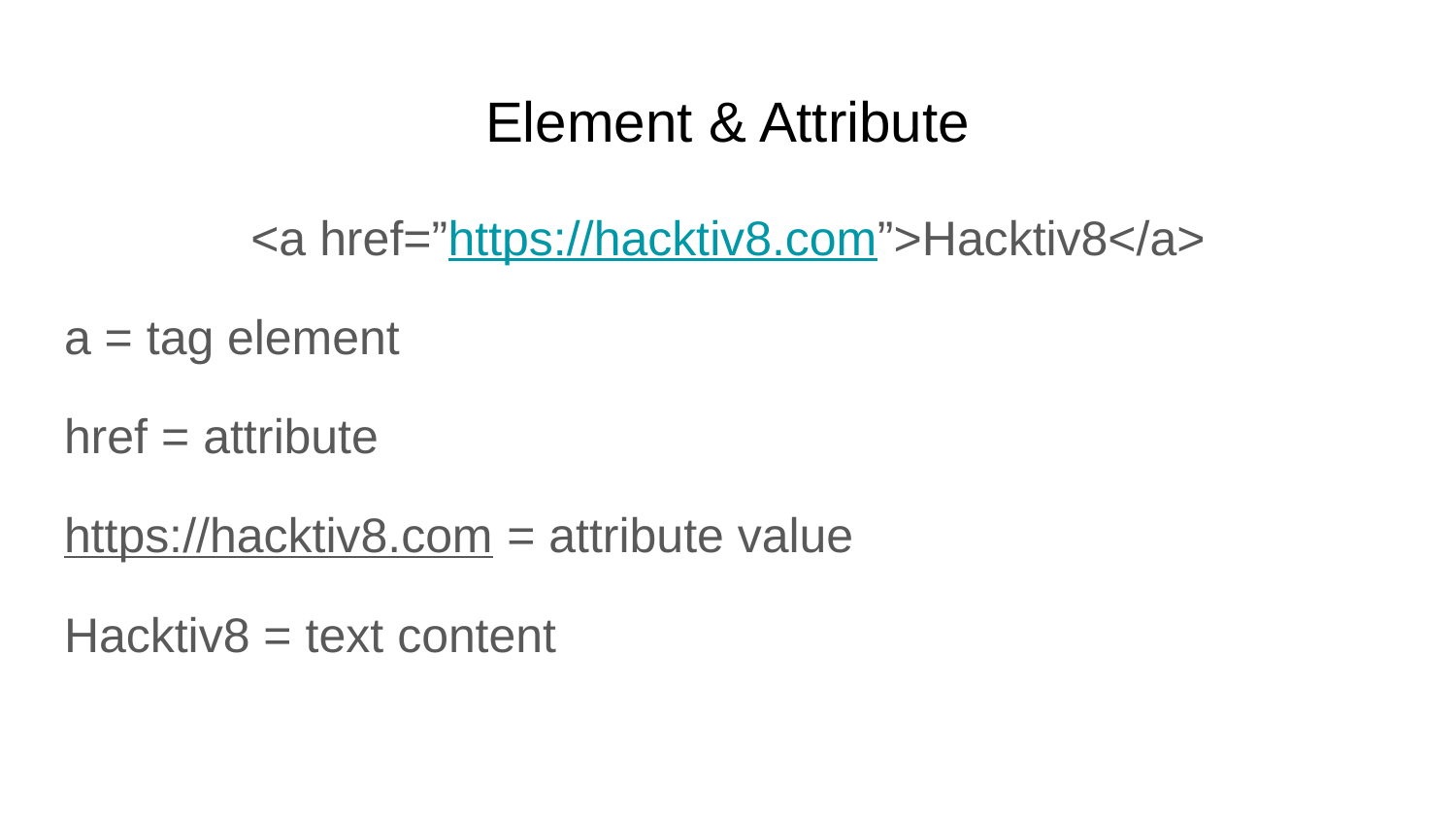

# Element & Attribute
<a href=”https://hacktiv8.com”>Hacktiv8</a>
a = tag element
href = attribute
https://hacktiv8.com = attribute value
Hacktiv8 = text content